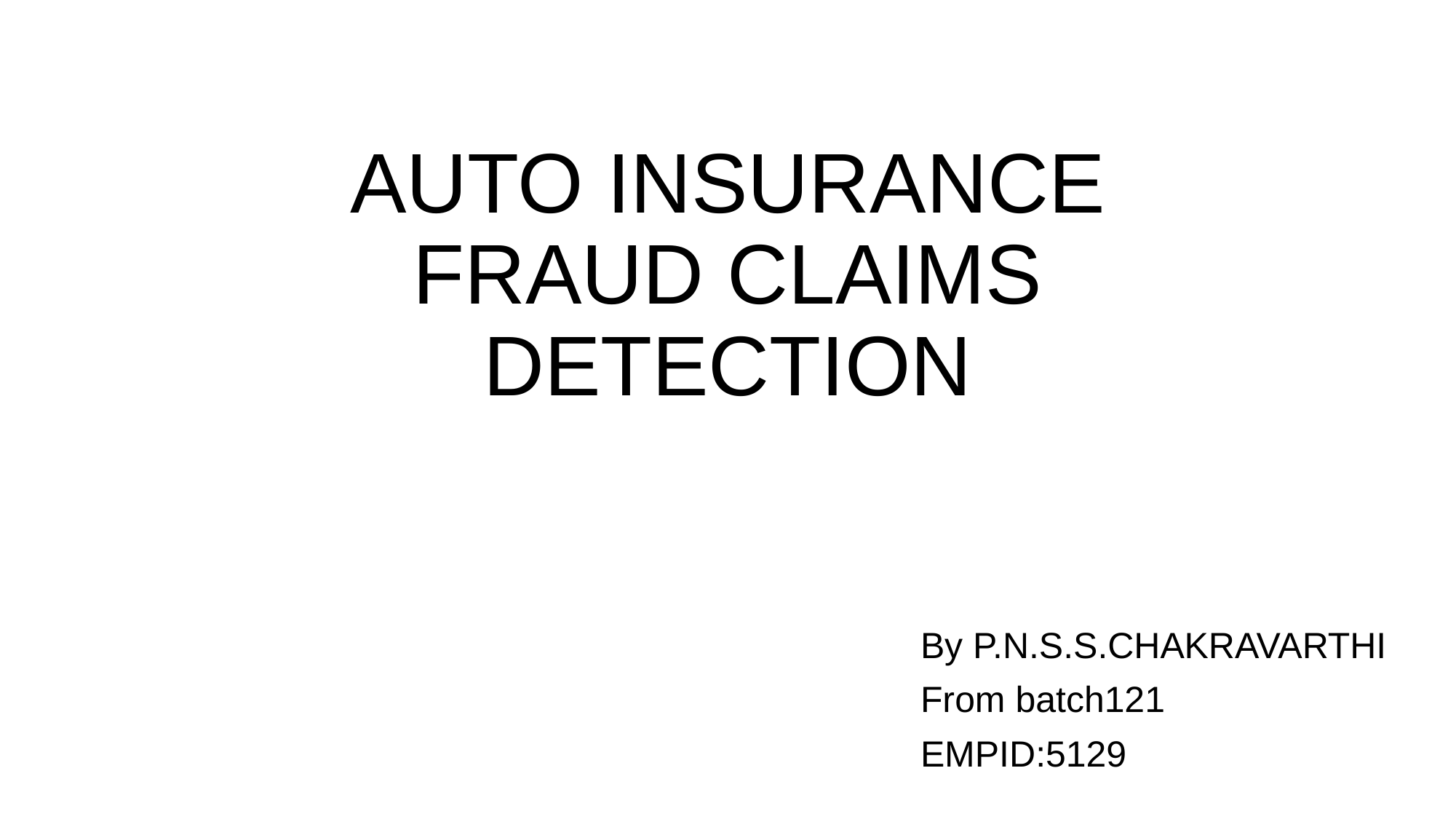

# AUTO INSURANCE FRAUD CLAIMS DETECTION
By P.N.S.S.CHAKRAVARTHI
From batch121
EMPID:5129